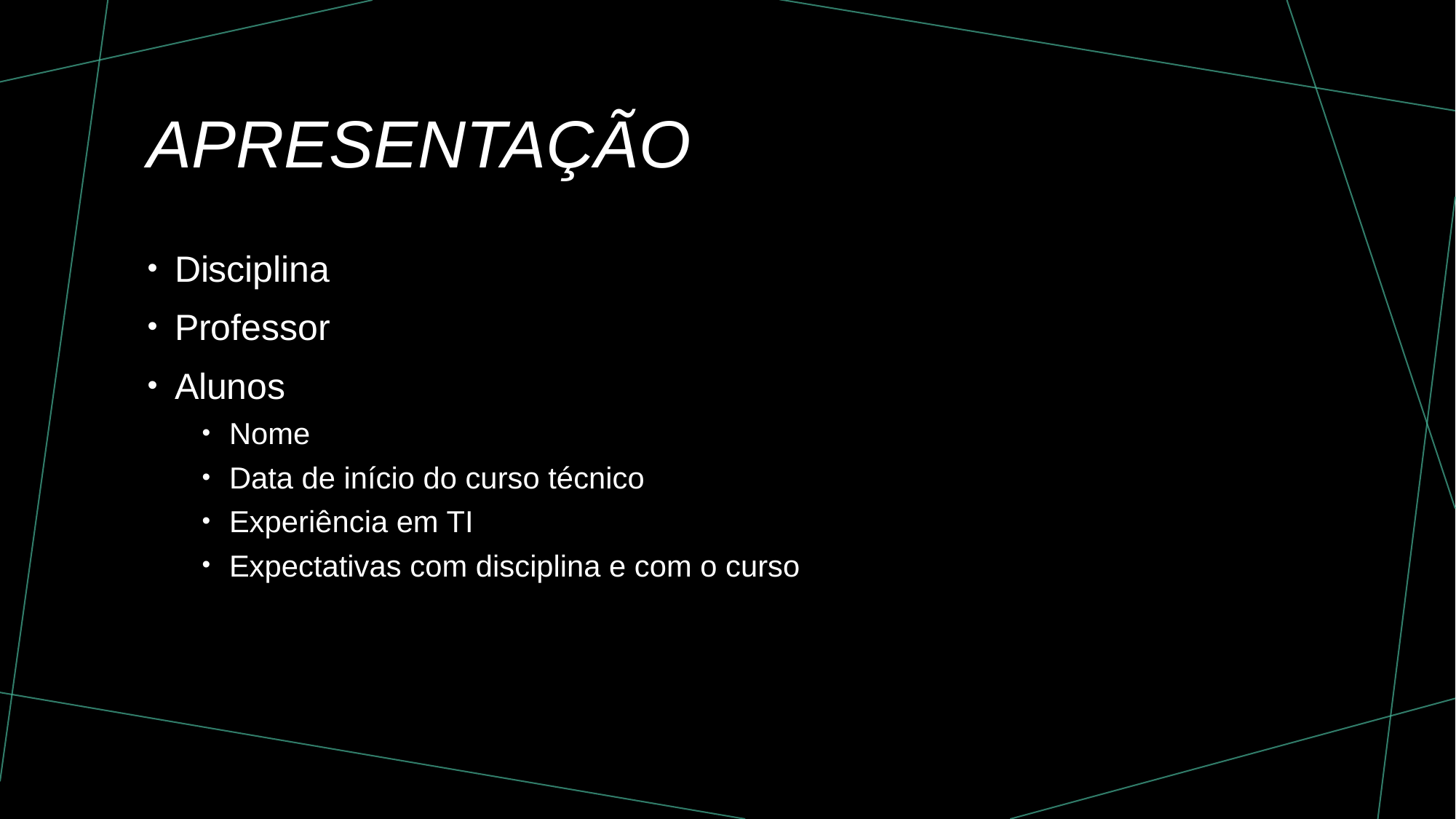

# Apresentação
Disciplina
Professor
Alunos
Nome
Data de início do curso técnico
Experiência em TI
Expectativas com disciplina e com o curso